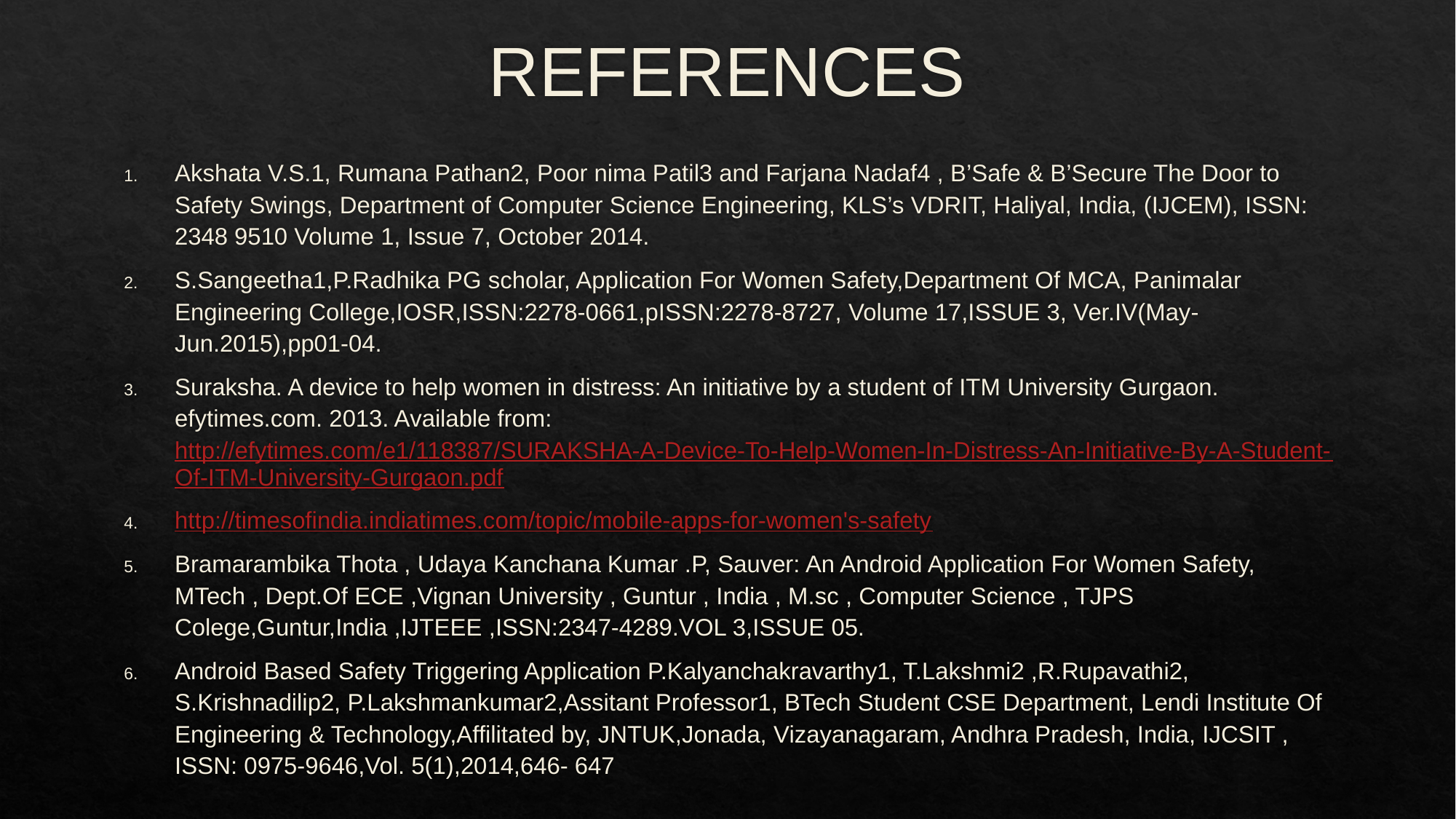

# REFERENCES
Akshata V.S.1, Rumana Pathan2, Poor nima Patil3 and Farjana Nadaf4 , B’Safe & B’Secure The Door to Safety Swings, Department of Computer Science Engineering, KLS’s VDRIT, Haliyal, India, (IJCEM), ISSN: 2348 9510 Volume 1, Issue 7, October 2014.
S.Sangeetha1,P.Radhika PG scholar, Application For Women Safety,Department Of MCA, Panimalar Engineering College,IOSR,ISSN:2278-0661,pISSN:2278-8727, Volume 17,ISSUE 3, Ver.IV(May-Jun.2015),pp01-04.
Suraksha. A device to help women in distress: An initiative by a student of ITM University Gurgaon. efytimes.com. 2013. Available from: http://efytimes.com/e1/118387/SURAKSHA-A-Device-To-Help-Women-In-Distress-An-Initiative-By-A-Student-Of-ITM-University-Gurgaon.pdf
http://timesofindia.indiatimes.com/topic/mobile-apps-for-women's-safety
Bramarambika Thota , Udaya Kanchana Kumar .P, Sauver: An Android Application For Women Safety, MTech , Dept.Of ECE ,Vignan University , Guntur , India , M.sc , Computer Science , TJPS Colege,Guntur,India ,IJTEEE ,ISSN:2347-4289.VOL 3,ISSUE 05.
Android Based Safety Triggering Application P.Kalyanchakravarthy1, T.Lakshmi2 ,R.Rupavathi2, S.Krishnadilip2, P.Lakshmankumar2,Assitant Professor1, BTech Student CSE Department, Lendi Institute Of Engineering & Technology,Affilitated by, JNTUK,Jonada, Vizayanagaram, Andhra Pradesh, India, IJCSIT , ISSN: 0975-9646,Vol. 5(1),2014,646- 647